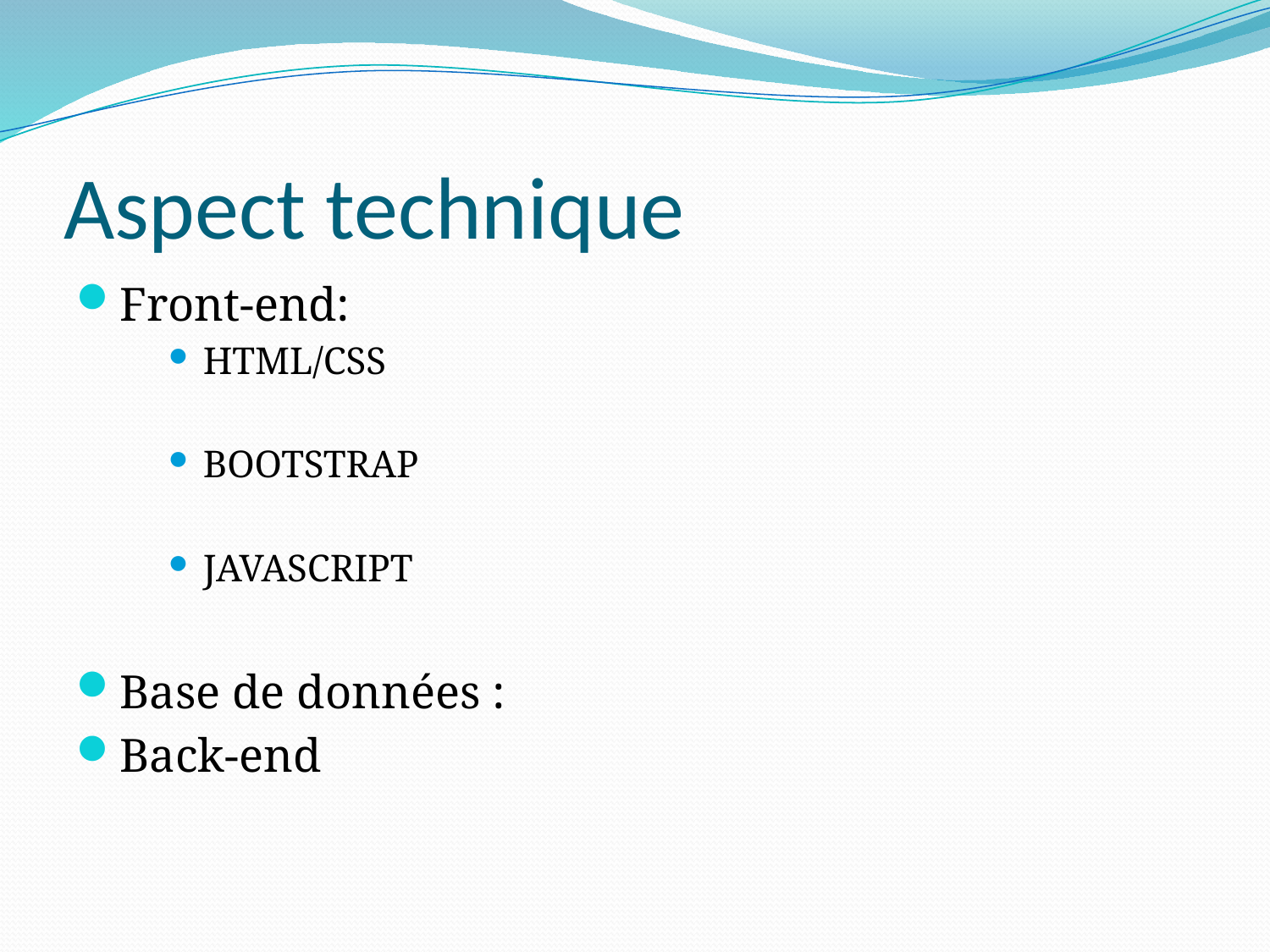

# Aspect technique
Front-end:
HTML/CSS

BOOTSTRAP

JAVASCRIPT

Base de données :
Back-end